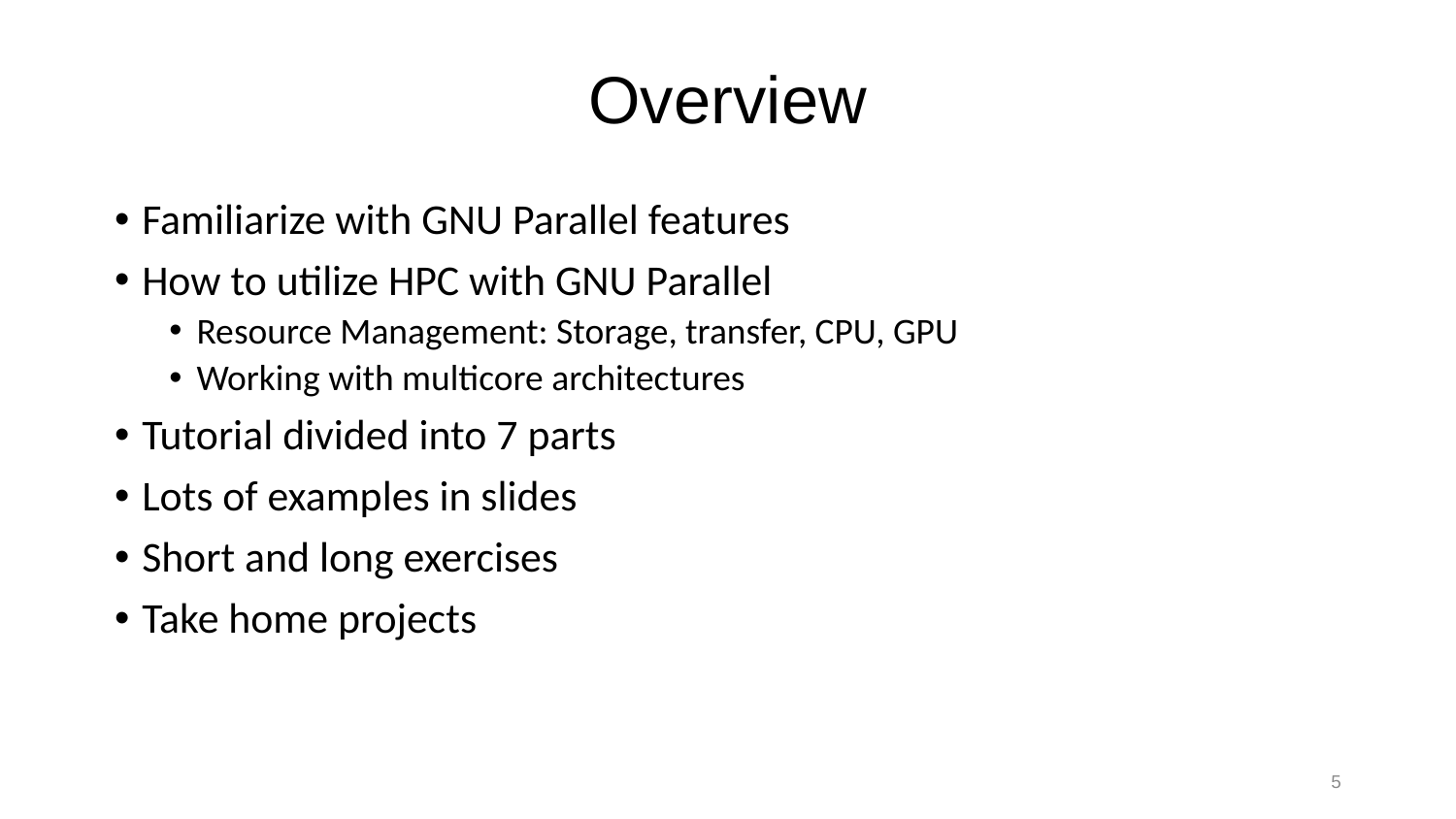

# Overview
Familiarize with GNU Parallel features
How to utilize HPC with GNU Parallel
Resource Management: Storage, transfer, CPU, GPU
Working with multicore architectures
Tutorial divided into 7 parts
Lots of examples in slides
Short and long exercises
Take home projects
5